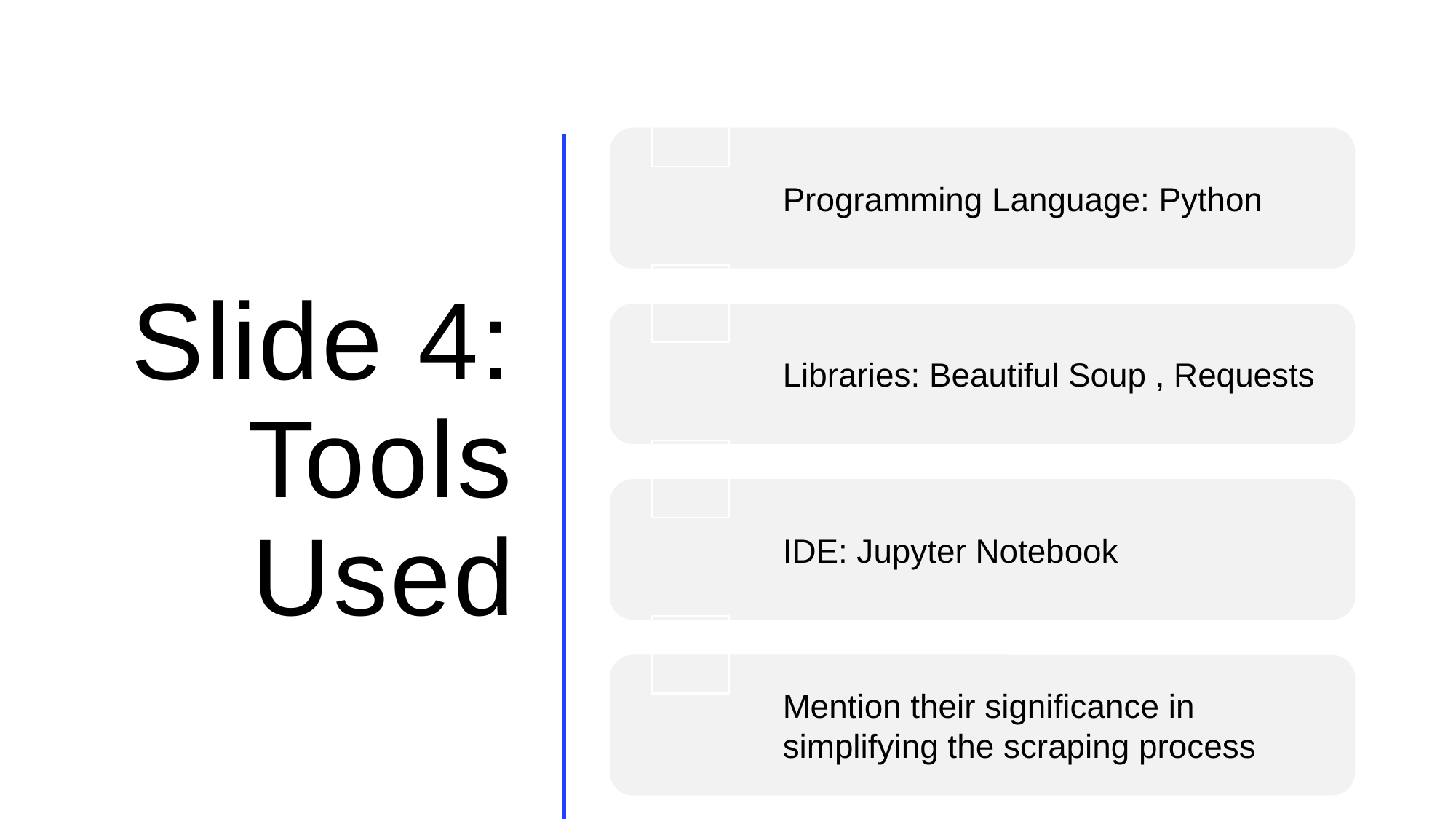

# Slide 4: Tools Used
Programming Language: Python
Libraries: Beautiful Soup , Requests
IDE: Jupyter Notebook
Mention their significance in simplifying the scraping process